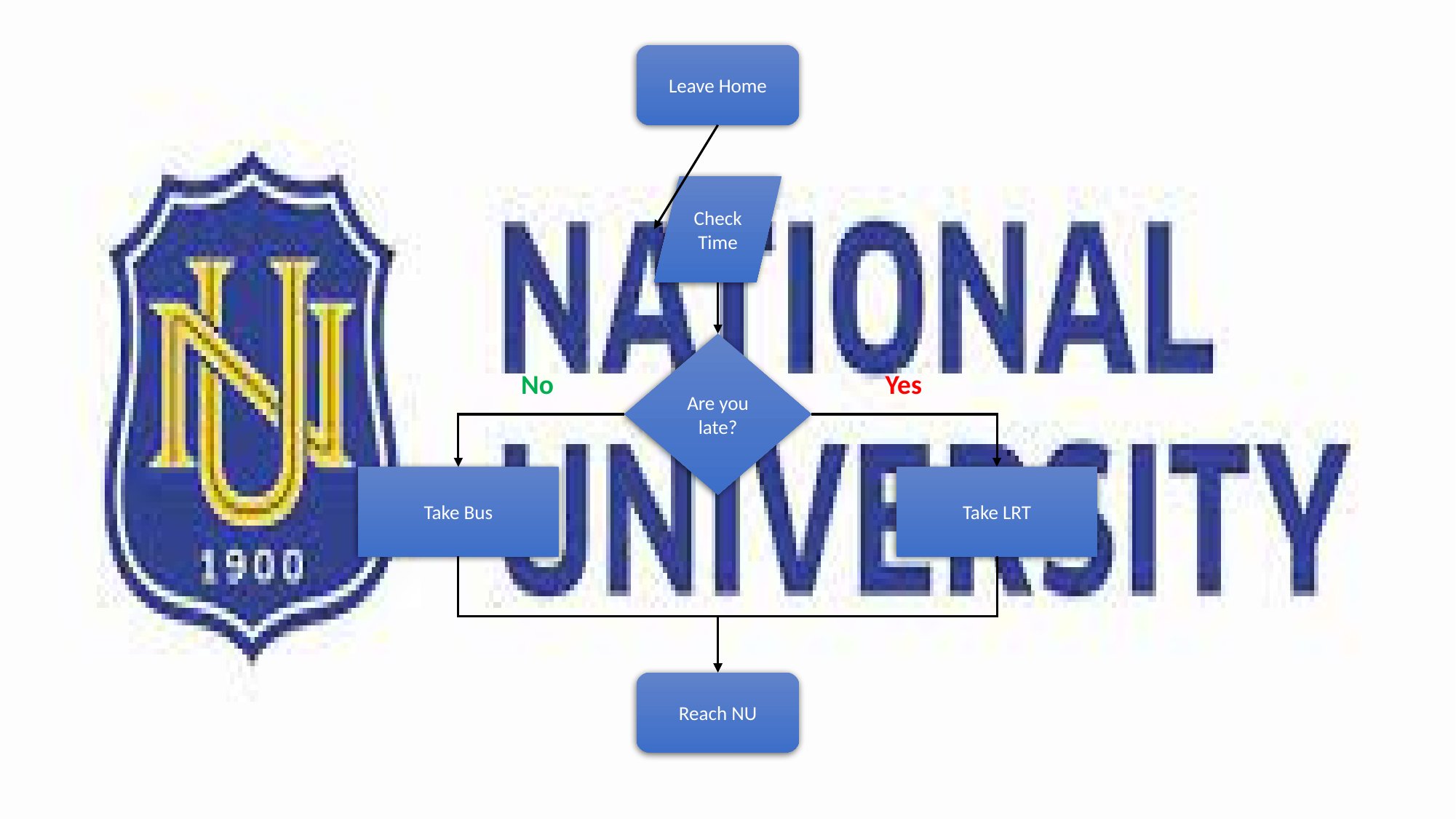

Leave Home
Check Time
Are you late?
No
Yes
Take Bus
Take LRT
Reach NU